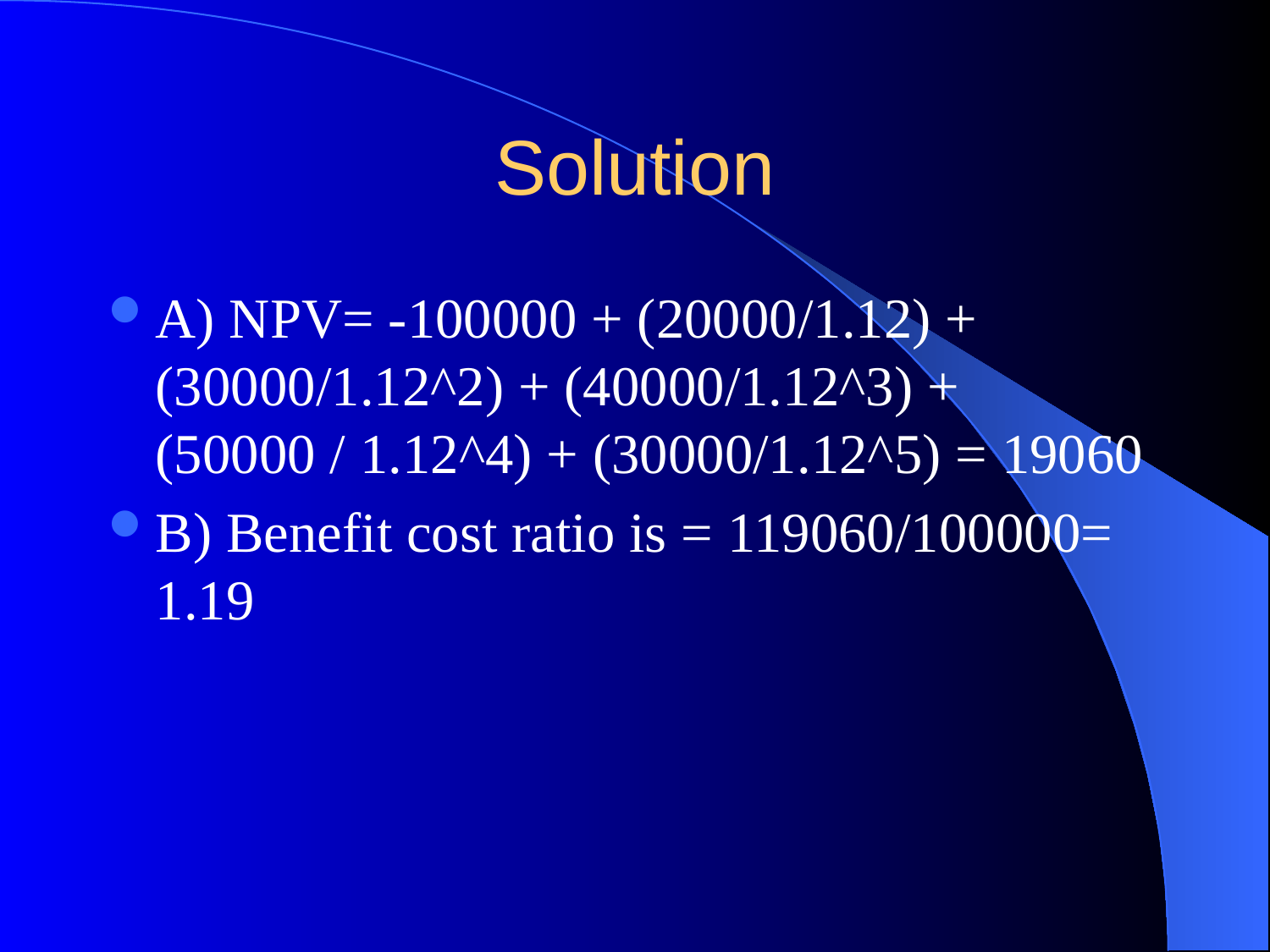

# Solution
A) NPV= -100000 + (20000/1.12) + (30000/1.12^2) + (40000/1.12^3) + (50000 / 1.12^4) + (30000/1.12^5) = 19060
B) Benefit cost ratio is = 119060/100000= 1.19